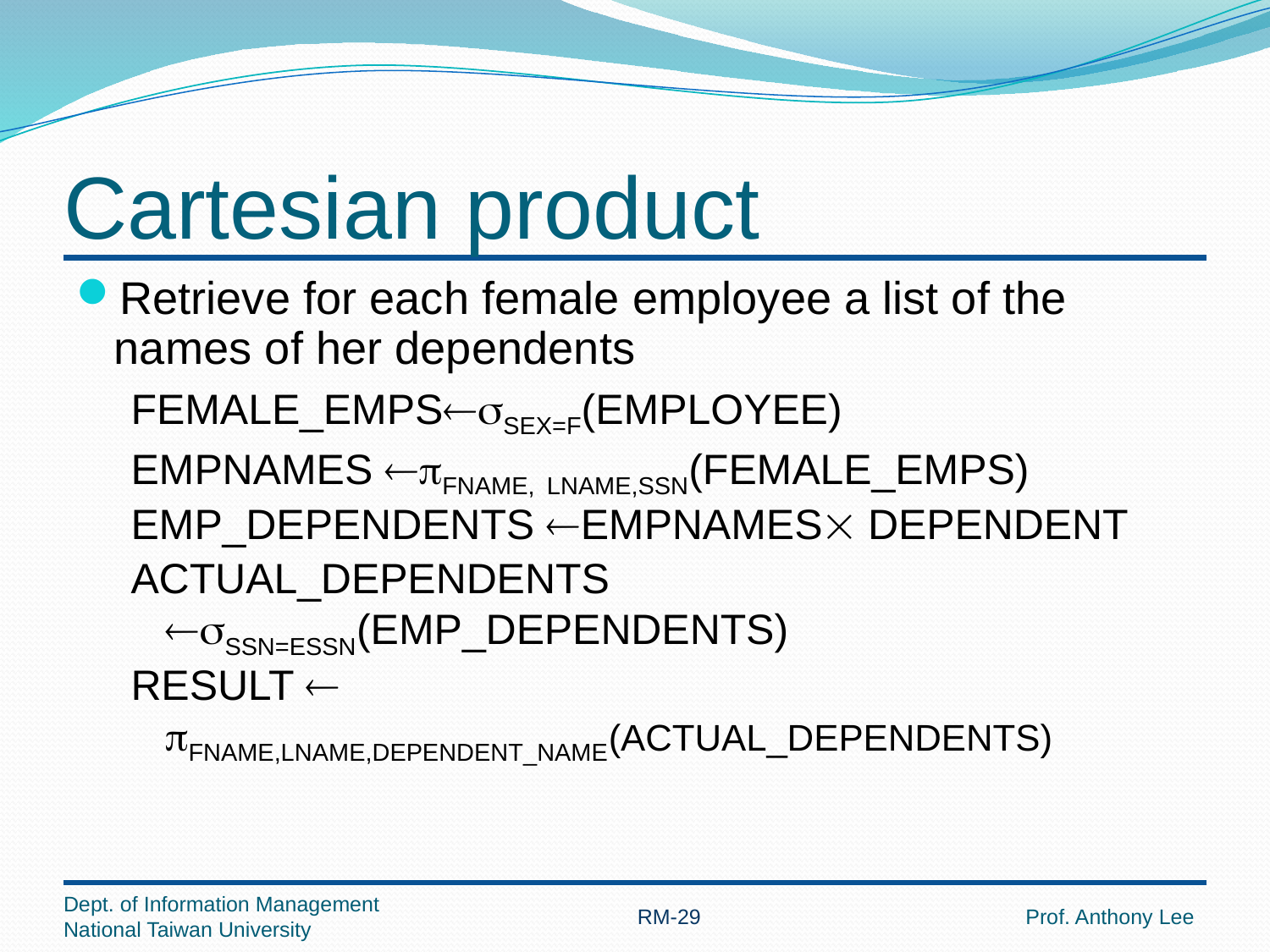

# Cartesian product
Retrieve for each female employee a list of the names of her dependents
FEMALE_EMPS←σSEX=F(EMPLOYEE)
EMPNAMES ←πFNAME, LNAME,SSN(FEMALE_EMPS)
EMP_DEPENDENTS ←EMPNAMES× DEPENDENT
ACTUAL_DEPENDENTS ←σSSN=ESSN(EMP_DEPENDENTS)
RESULT ← πFNAME,LNAME,DEPENDENT_NAME(ACTUAL_DEPENDENTS)